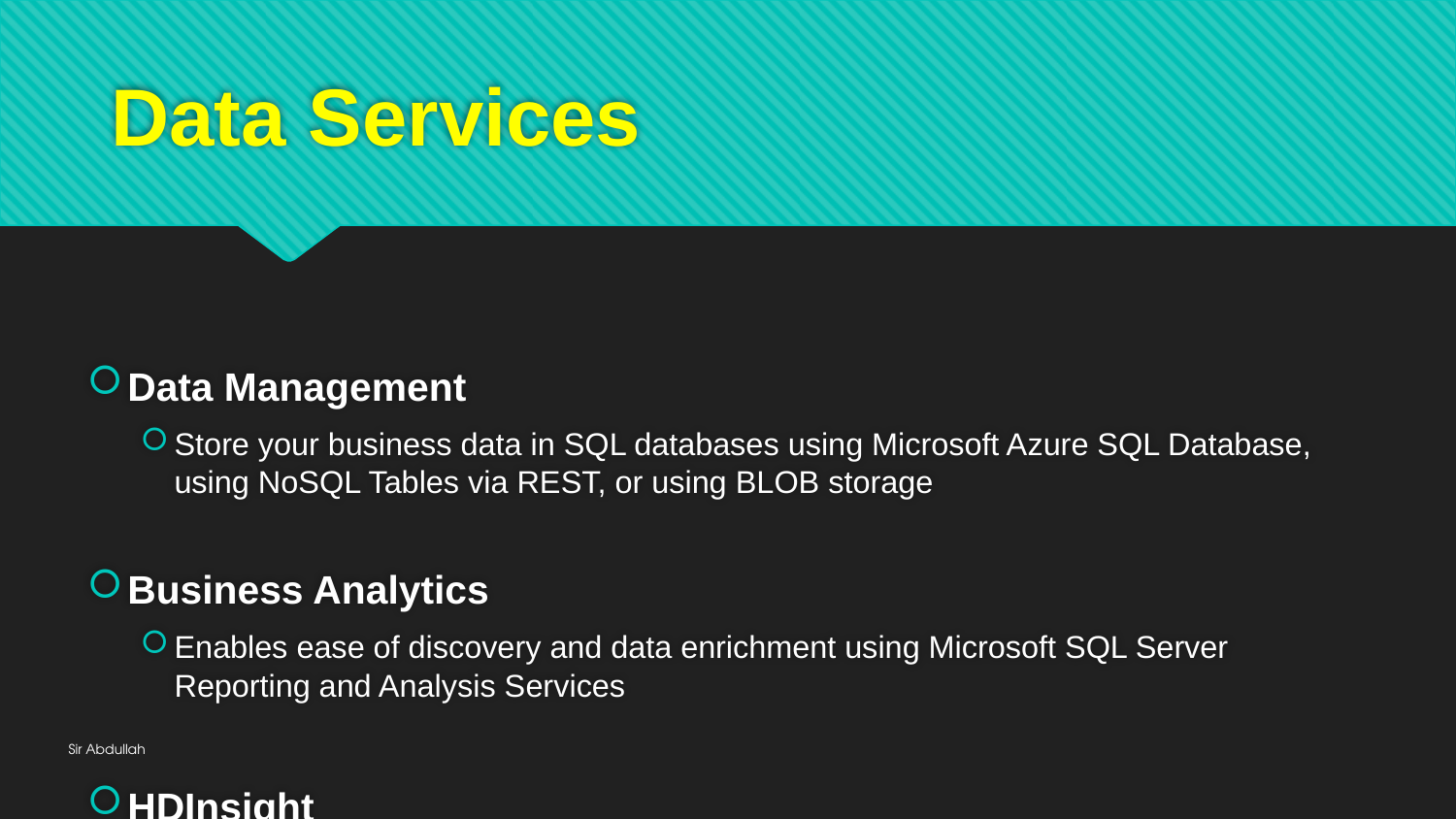

# Data Services
Data Management
Store your business data in SQL databases using Microsoft Azure SQL Database, using NoSQL Tables via REST, or using BLOB storage

Business Analytics
Enables ease of discovery and data enrichment using Microsoft SQL Server Reporting and Analysis Services

HDInsight
Brings a 100 percent Apache Hadoop solution to the cloud

Sir Abdullah